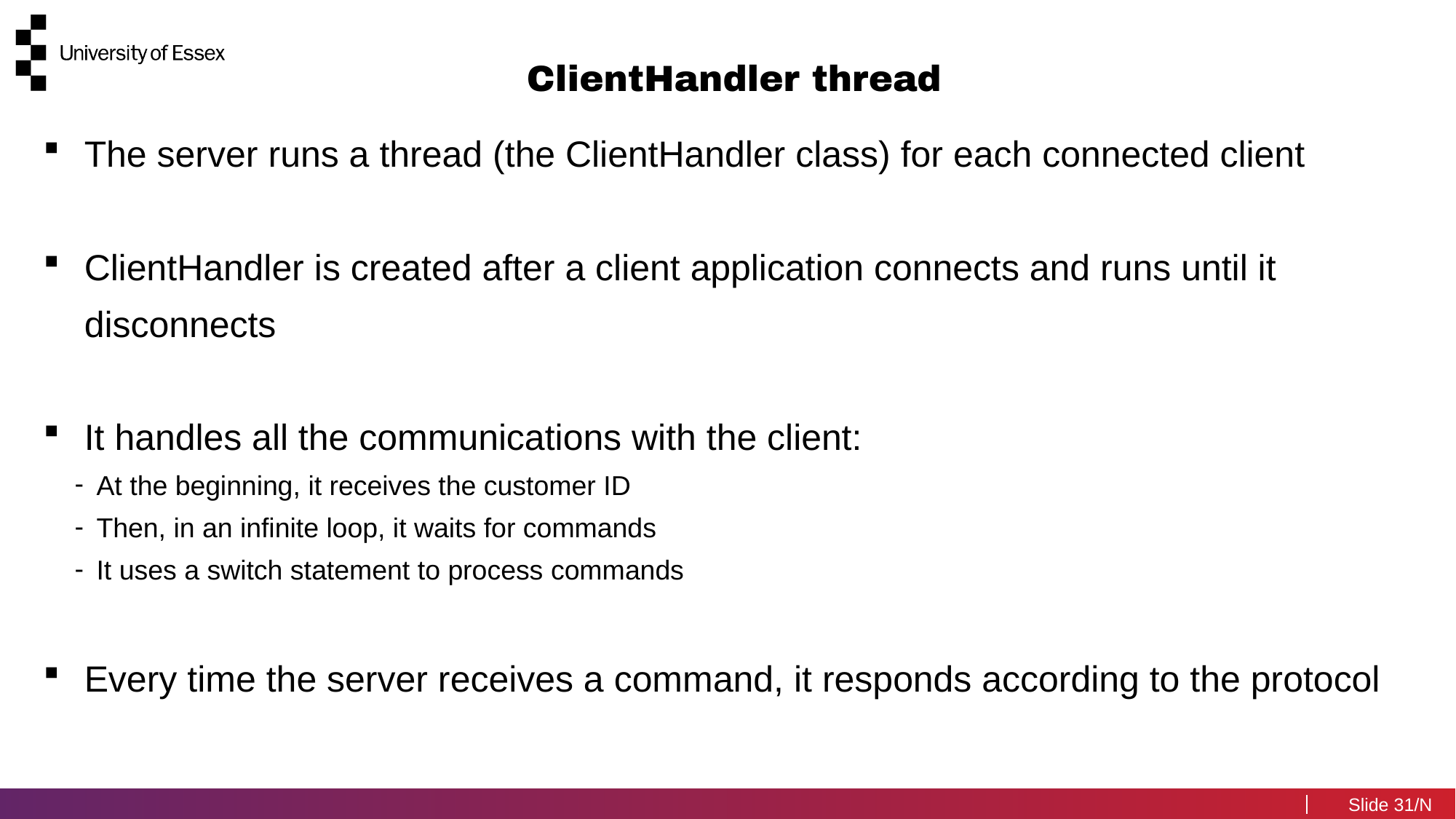

ClientHandler thread
The server runs a thread (the ClientHandler class) for each connected client

ClientHandler is created after a client application connects and runs until it disconnects

It handles all the communications with the client:
At the beginning, it receives the customer ID
Then, in an infinite loop, it waits for commands
It uses a switch statement to process commands

Every time the server receives a command, it responds according to the protocol
31/N